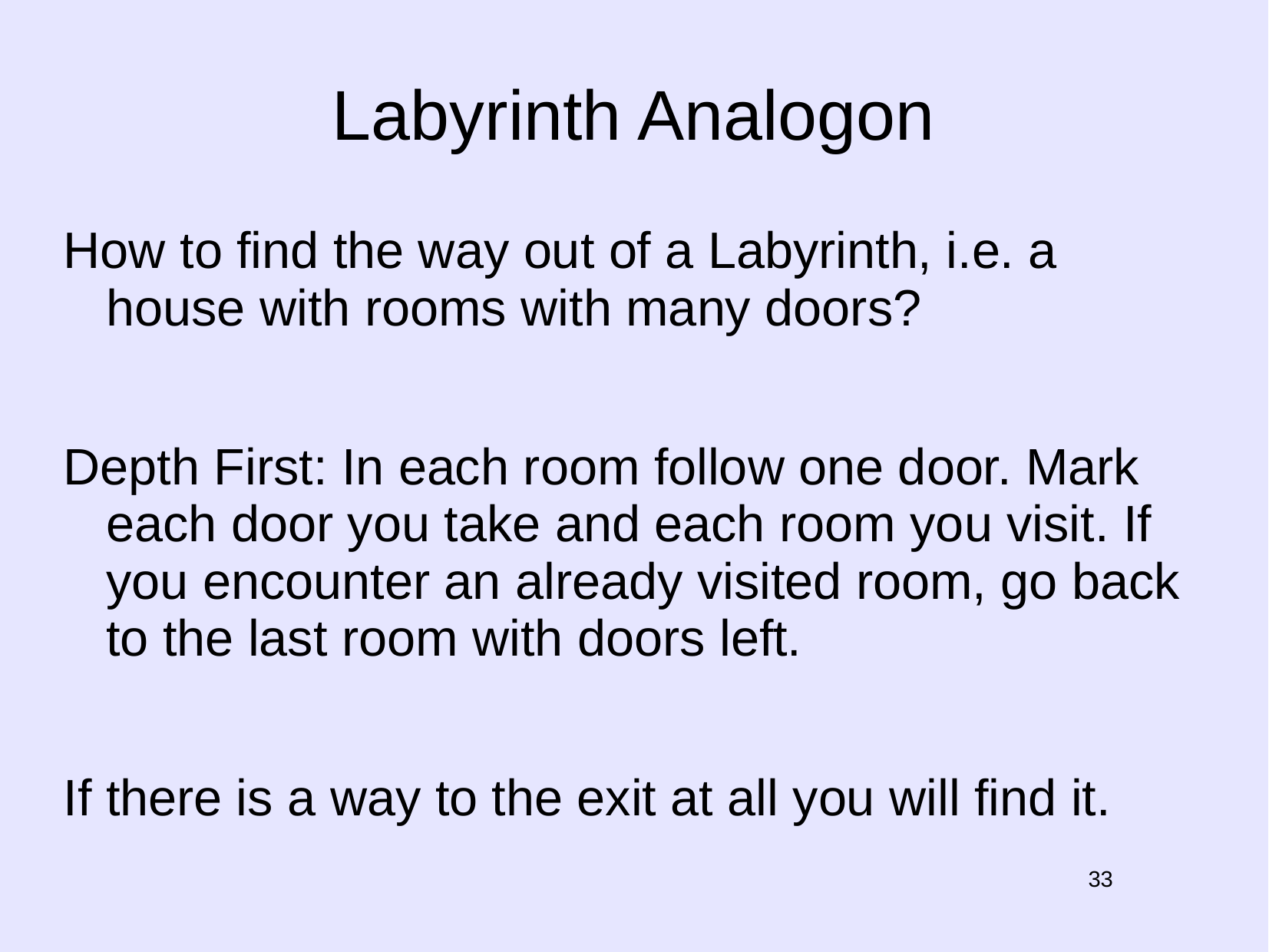

# Labyrinth Analogon
How to find the way out of a Labyrinth, i.e. a house with rooms with many doors?

Depth First: In each room follow one door. Mark  each door you take and each room you visit. If you encounter an already visited room, go back to the last room with doors left.

If there is a way to the exit at all you will find it.
33